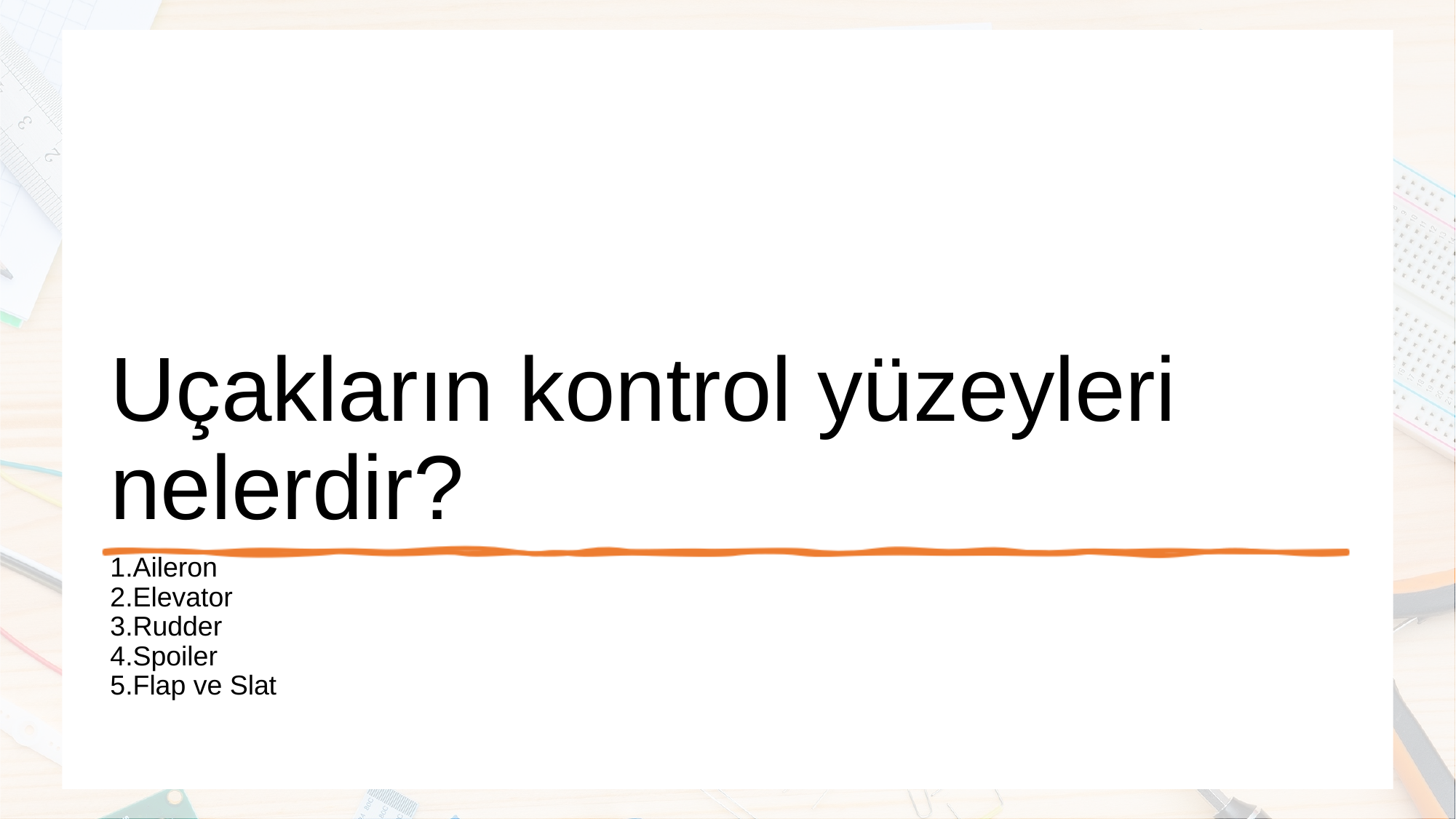

# Uçakların kontrol yüzeyleri nelerdir?
Aileron
Elevator
Rudder
Spoiler
Flap ve Slat